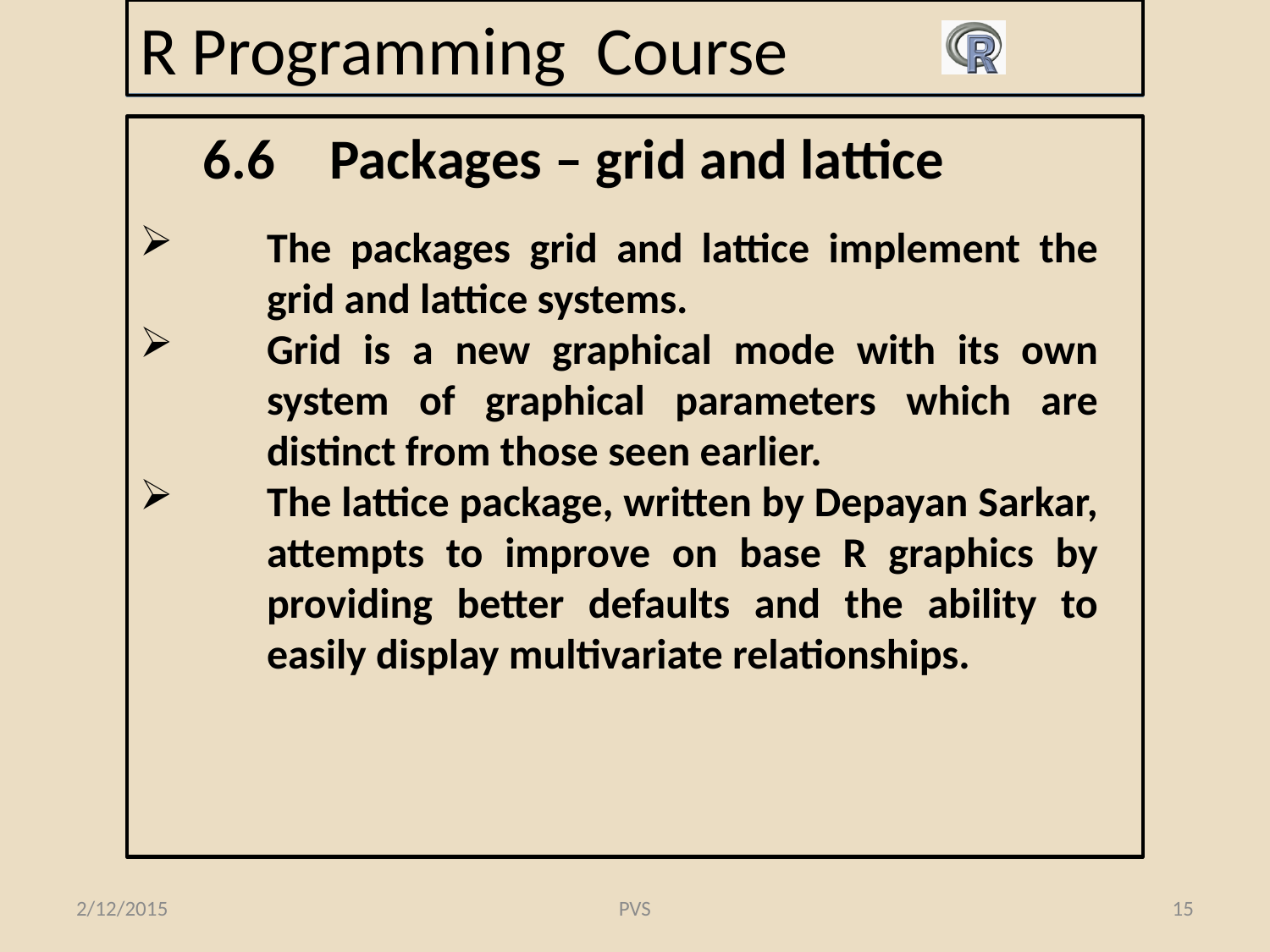

# R Programming  Course

6.6	Packages – grid and lattice
The packages grid and lattice implement the grid and lattice systems.
Grid is a new graphical mode with its own system of graphical parameters which are distinct from those seen earlier.
The lattice package, written by Depayan Sarkar, attempts to improve on base R graphics by providing better defaults and the ability to easily display multivariate relationships.

2/12/2015
PVS
15